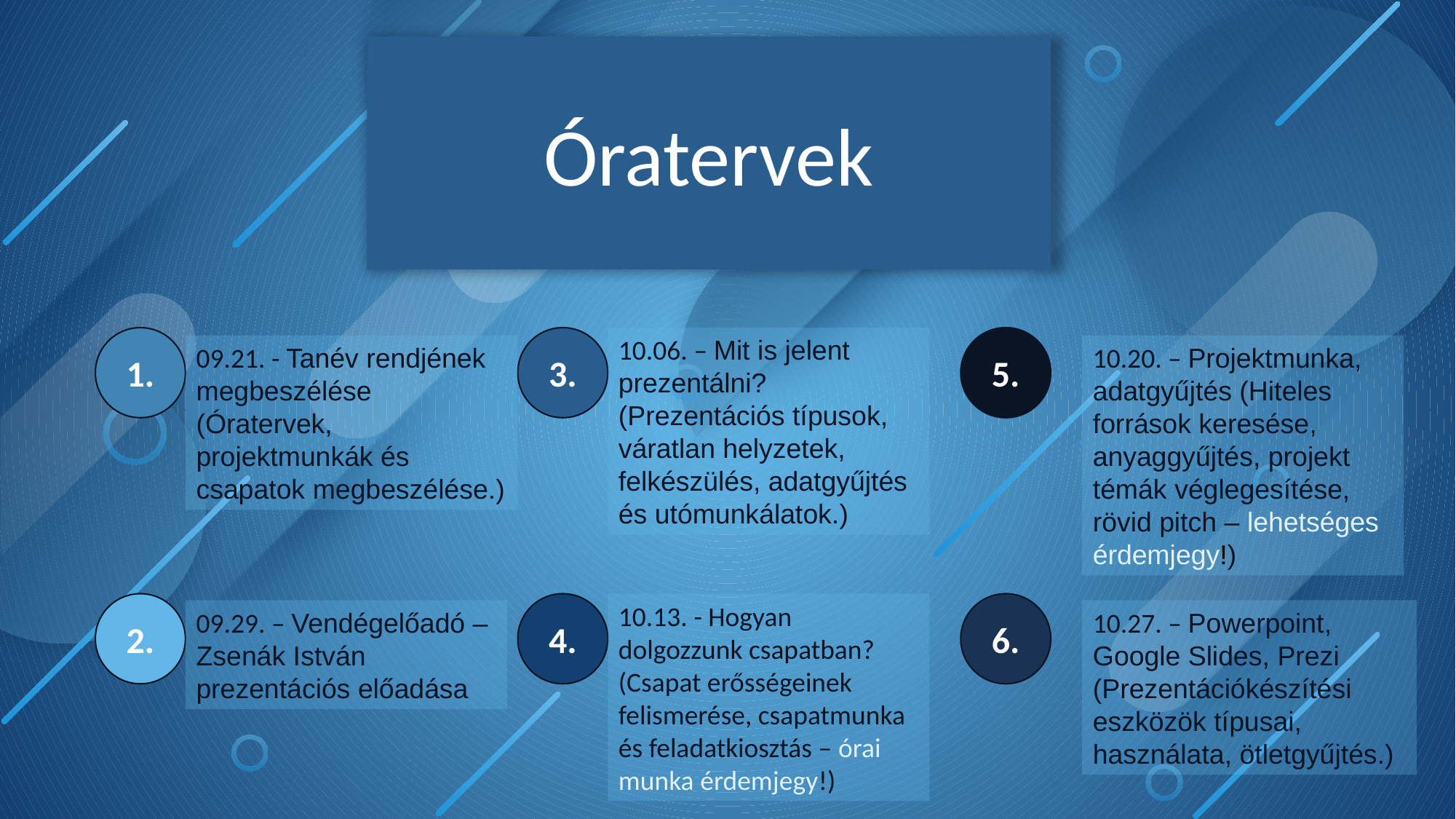

Óratervek
1.
3.
10.06. – Mit is jelent prezentálni? (Prezentációs típusok, váratlan helyzetek, felkészülés, adatgyűjtés és utómunkálatok.)
5.
09.21. - Tanév rendjének megbeszélése (Óratervek, projektmunkák és csapatok megbeszélése.)
10.20. – Projektmunka, adatgyűjtés (Hiteles források keresése, anyaggyűjtés, projekt témák véglegesítése, rövid pitch – lehetséges érdemjegy!)
2.
4.
10.13. - Hogyan dolgozzunk csapatban? (Csapat erősségeinek felismerése, csapatmunka és feladatkiosztás – órai munka érdemjegy!)
6.
09.29. – Vendégelőadó – Zsenák István prezentációs előadása
10.27. – Powerpoint, Google Slides, Prezi (Prezentációkészítési eszközök típusai, használata, ötletgyűjtés.)